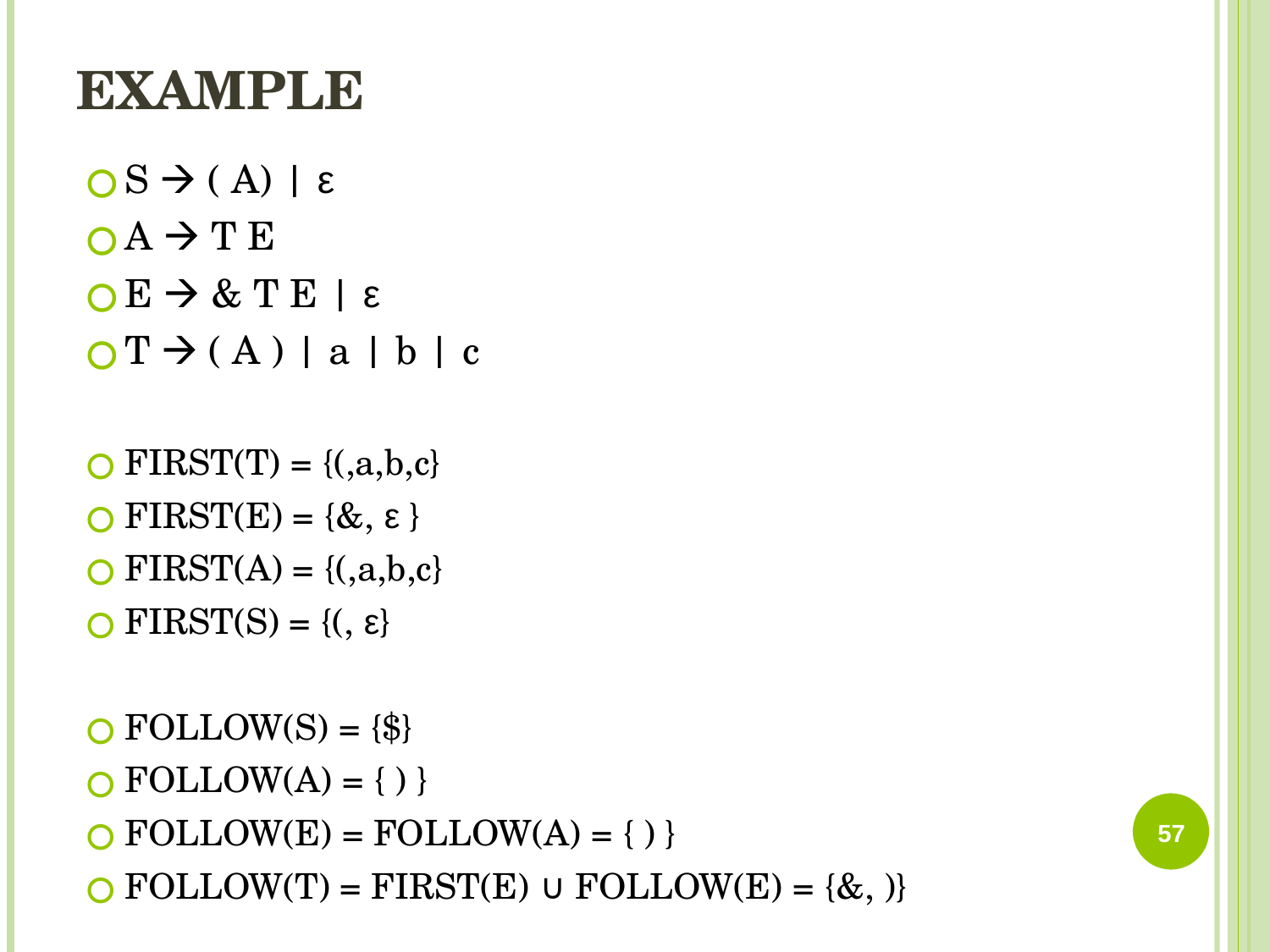

# EXAMPLE
S 🡪 ( A) | ε
A 🡪 T E
E 🡪 & T E | ε
T 🡪 ( A ) | a | b | c

FIRST(T) = {(,a,b,c}
FIRST(E) = {&, ε }
FIRST(A) = {(,a,b,c}
FIRST(S) = {(, ε}

FOLLOW(S) = {$}
FOLLOW(A) = { ) }
FOLLOW(E) = FOLLOW(A) = { ) }
FOLLOW(T) = FIRST(E) ∪ FOLLOW(E) = {&, )}
57